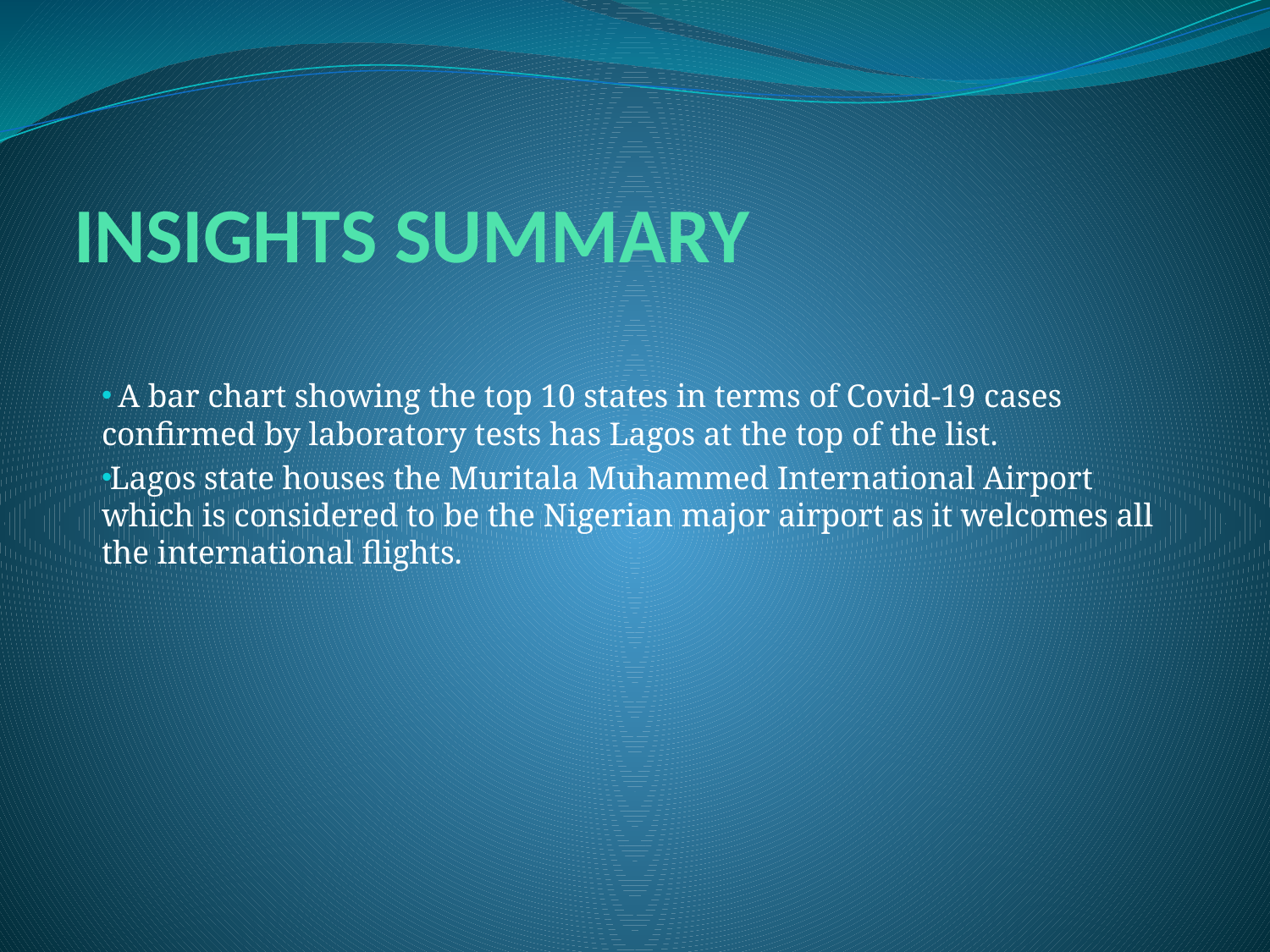

# INSIGHTS SUMMARY
 A bar chart showing the top 10 states in terms of Covid-19 cases confirmed by laboratory tests has Lagos at the top of the list.
Lagos state houses the Muritala Muhammed International Airport which is considered to be the Nigerian major airport as it welcomes all the international flights.